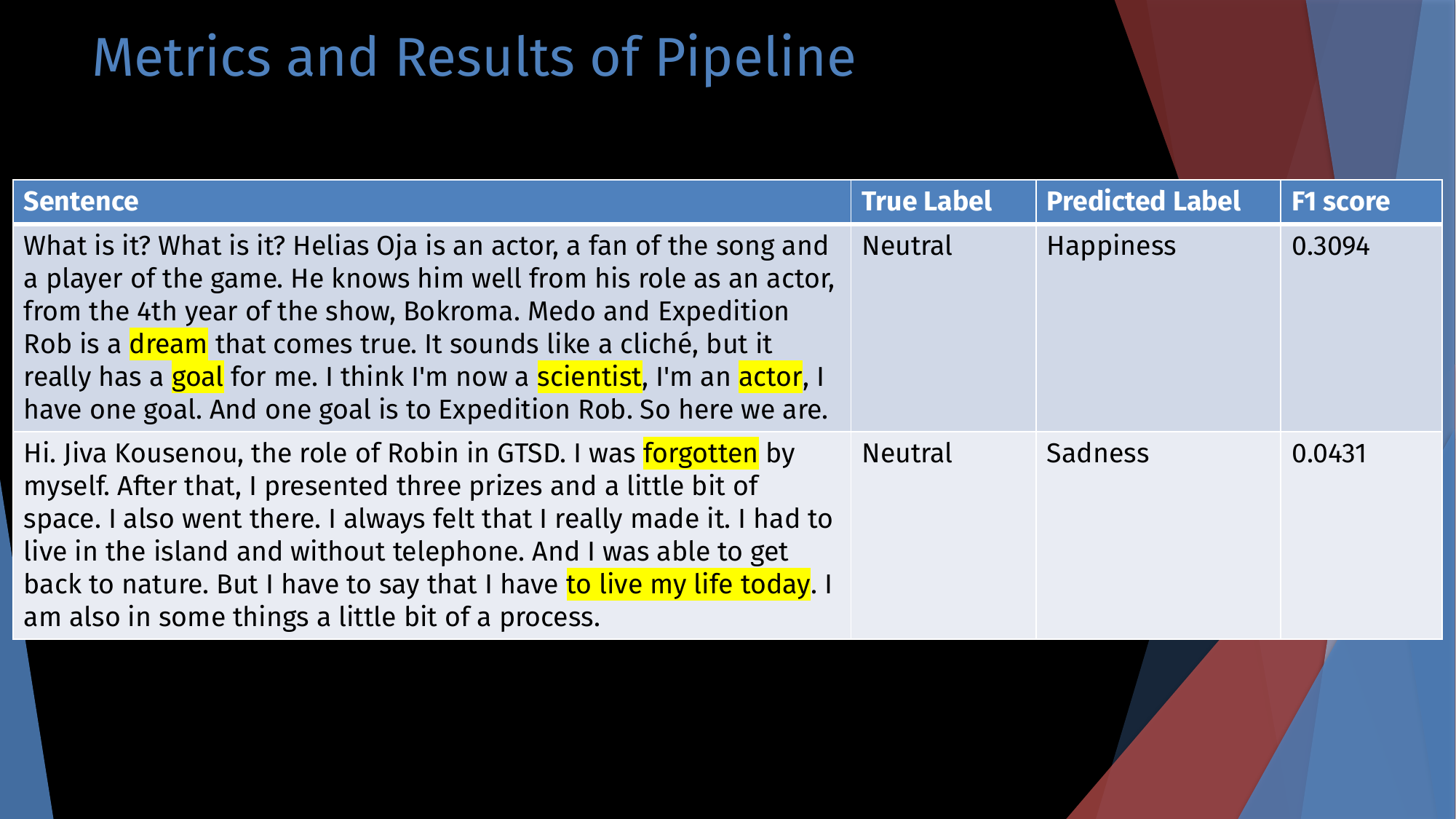

# Metrics and Results of Pipeline
| Sentence | True Label | Predicted Label | F1 score |
| --- | --- | --- | --- |
| What is it? What is it? Helias Oja is an actor, a fan of the song and a player of the game. He knows him well from his role as an actor, from the 4th year of the show, Bokroma. Medo and Expedition Rob is a dream that comes true. It sounds like a cliché, but it really has a goal for me. I think I'm now a scientist, I'm an actor, I have one goal. And one goal is to Expedition Rob. So here we are. | Neutral | Happiness | 0.3094 |
| Hi. Jiva Kousenou, the role of Robin in GTSD. I was forgotten by myself. After that, I presented three prizes and a little bit of space. I also went there. I always felt that I really made it. I had to live in the island and without telephone. And I was able to get back to nature. But I have to say that I have to live my life today. I am also in some things a little bit of a process. | Neutral | Sadness | 0.0431 |